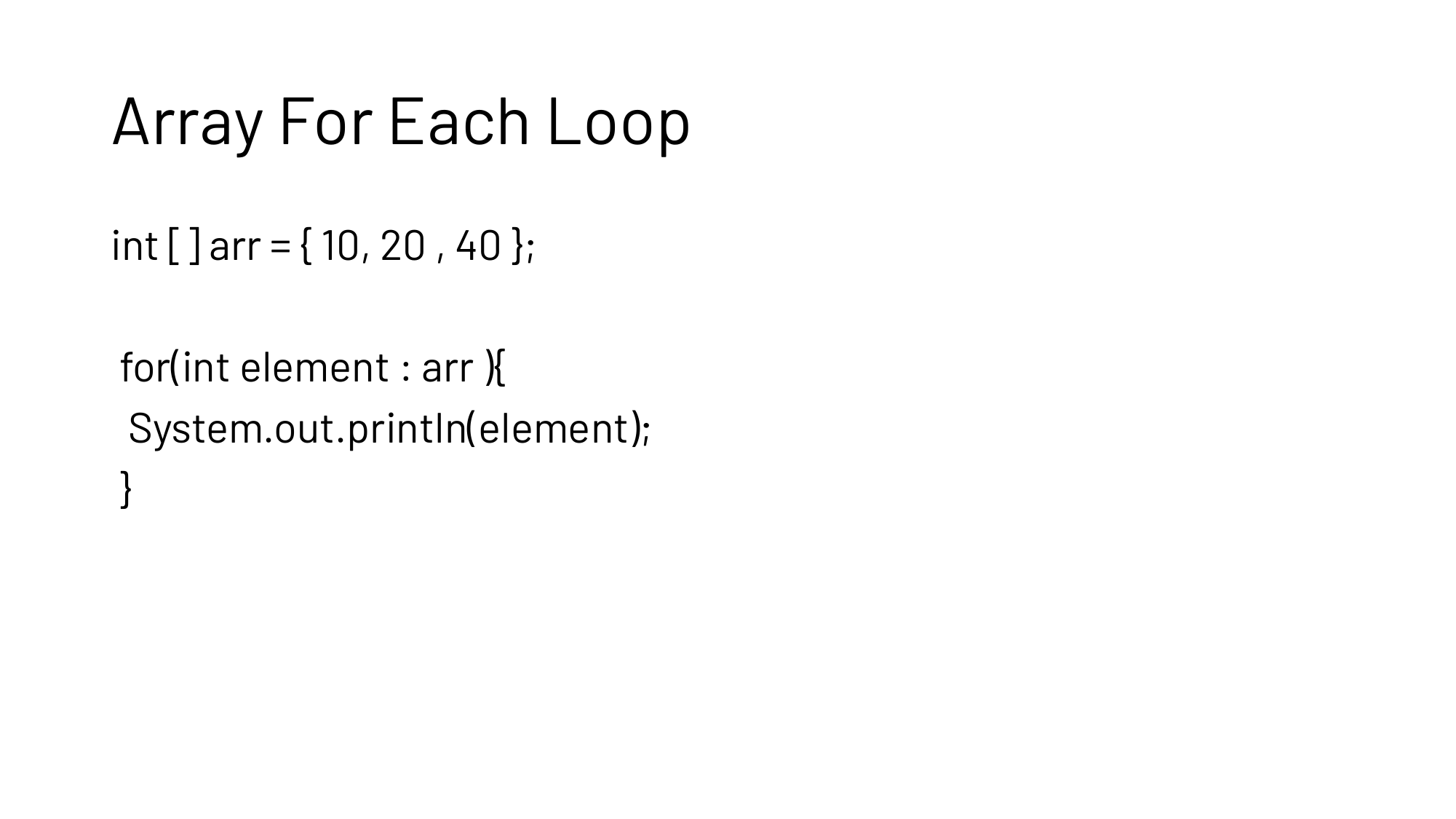

# Array For Each Loop
int [] arr = { 10, 20 , 40 };

 for(int element : arr ){
  System.out.println(element);
 }